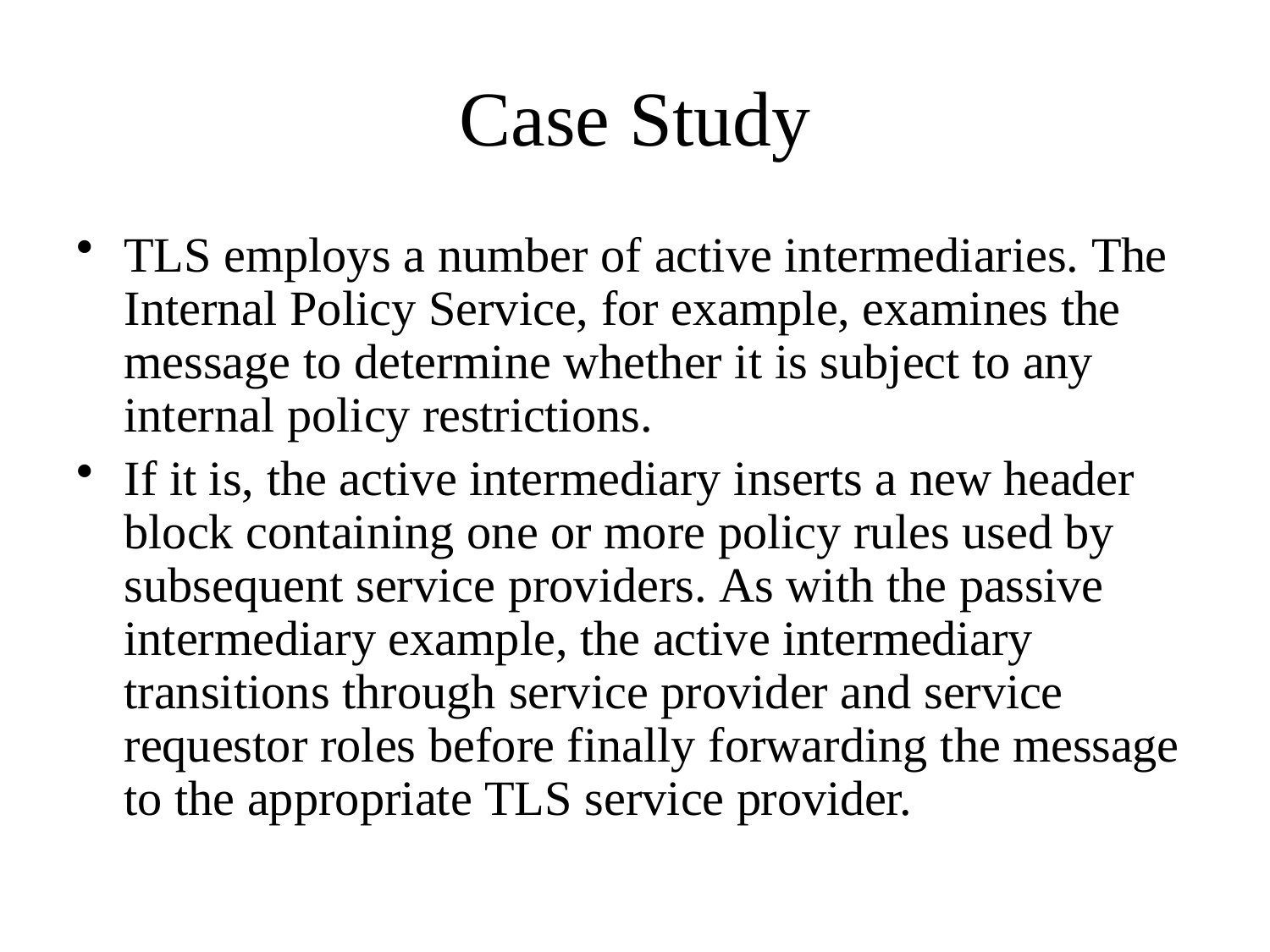

# Case Study
TLS employs a number of active intermediaries. The Internal Policy Service, for example, examines the message to determine whether it is subject to any internal policy restrictions.
If it is, the active intermediary inserts a new header block containing one or more policy rules used by subsequent service providers. As with the passive intermediary example, the active intermediary transitions through service provider and service requestor roles before finally forwarding the message to the appropriate TLS service provider.